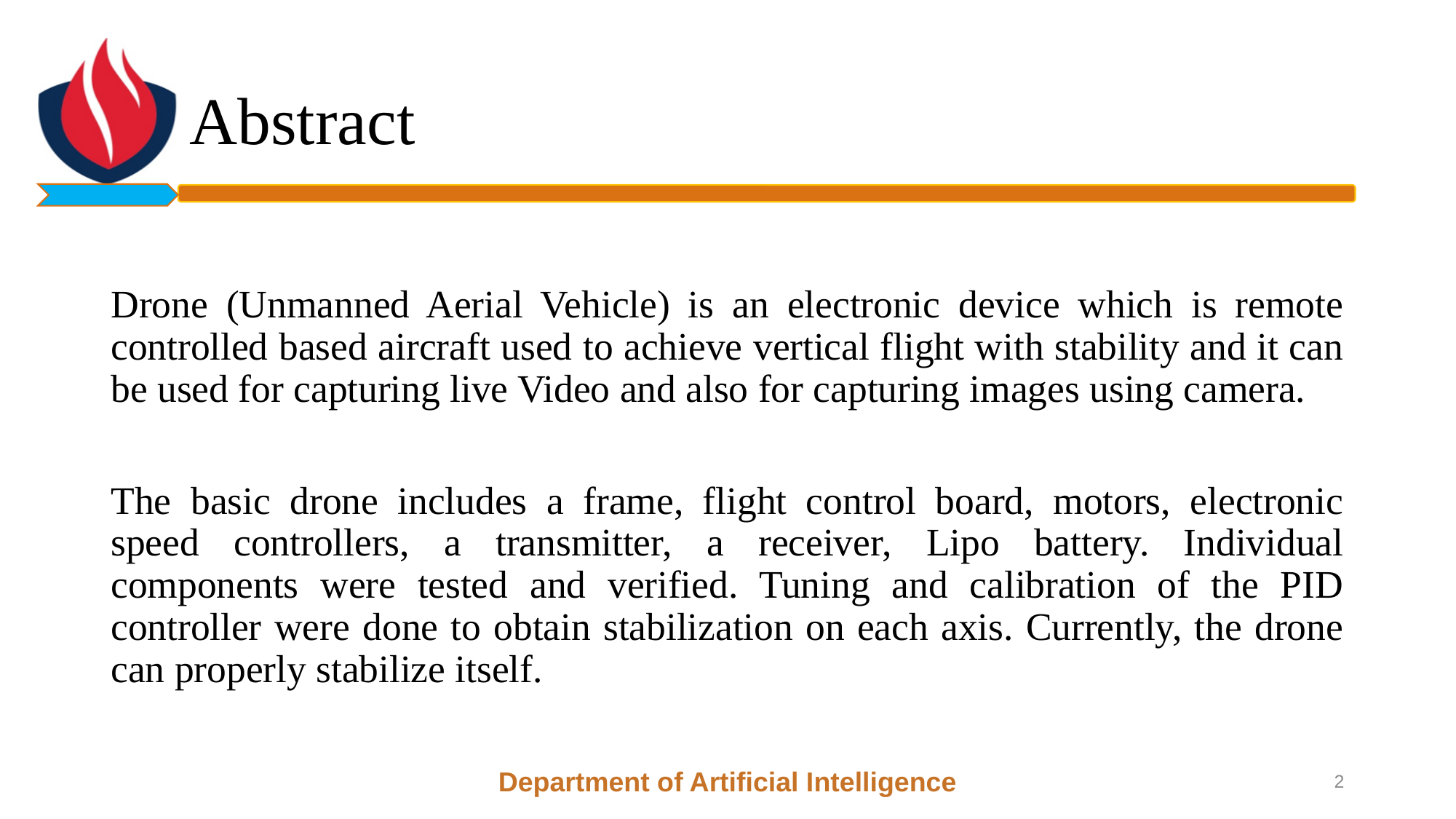

# Abstract

Drone (Unmanned Aerial Vehicle) is an electronic device which is remote controlled based aircraft used to achieve vertical flight with stability and it can be used for capturing live Video and also for capturing images using camera.

The basic drone includes a frame, flight control board, motors, electronic speed controllers, a transmitter, a receiver, Lipo battery. Individual components were tested and verified. Tuning and calibration of the PID controller were done to obtain stabilization on each axis. Currently, the drone can properly stabilize itself.
Department of Artificial Intelligence
2